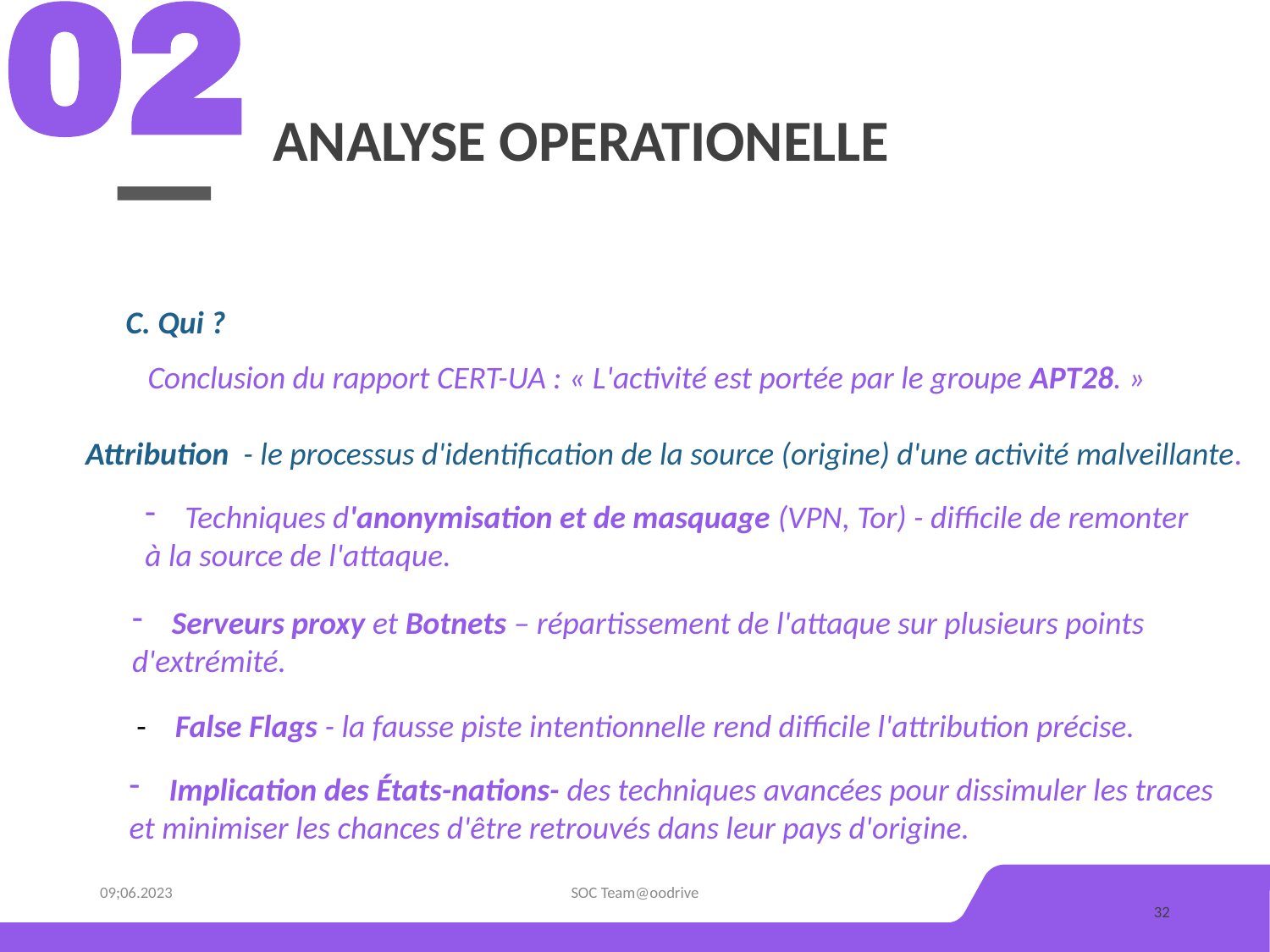

02
# ANALYSE operationelle
C. Qui ?
Conclusion du rapport CERT-UA : « L'activité est portée par le groupe APT28. »
Attribution  - le processus d'identification de la source (origine) d'une activité malveillante.
Techniques d'anonymisation et de masquage (VPN, Tor) - difficile de remonter
à la source de l'attaque.
Lrenseignement sur les cybermenacesorem Ipsum Dolor Sit
Lorem Ipsum Dolor Sit
Lorem Ipsum Dolor Sit
Serveurs proxy et Botnets – répartissement de l'attaque sur plusieurs points
d'extrémité.
-    False Flags - la fausse piste intentionnelle rend difficile l'attribution précise.
Implication des États-nations- des techniques avancées pour dissimuler les traces
et minimiser les chances d'être retrouvés dans leur pays d'origine.
09;06.2023
SOC Team@oodrive
32